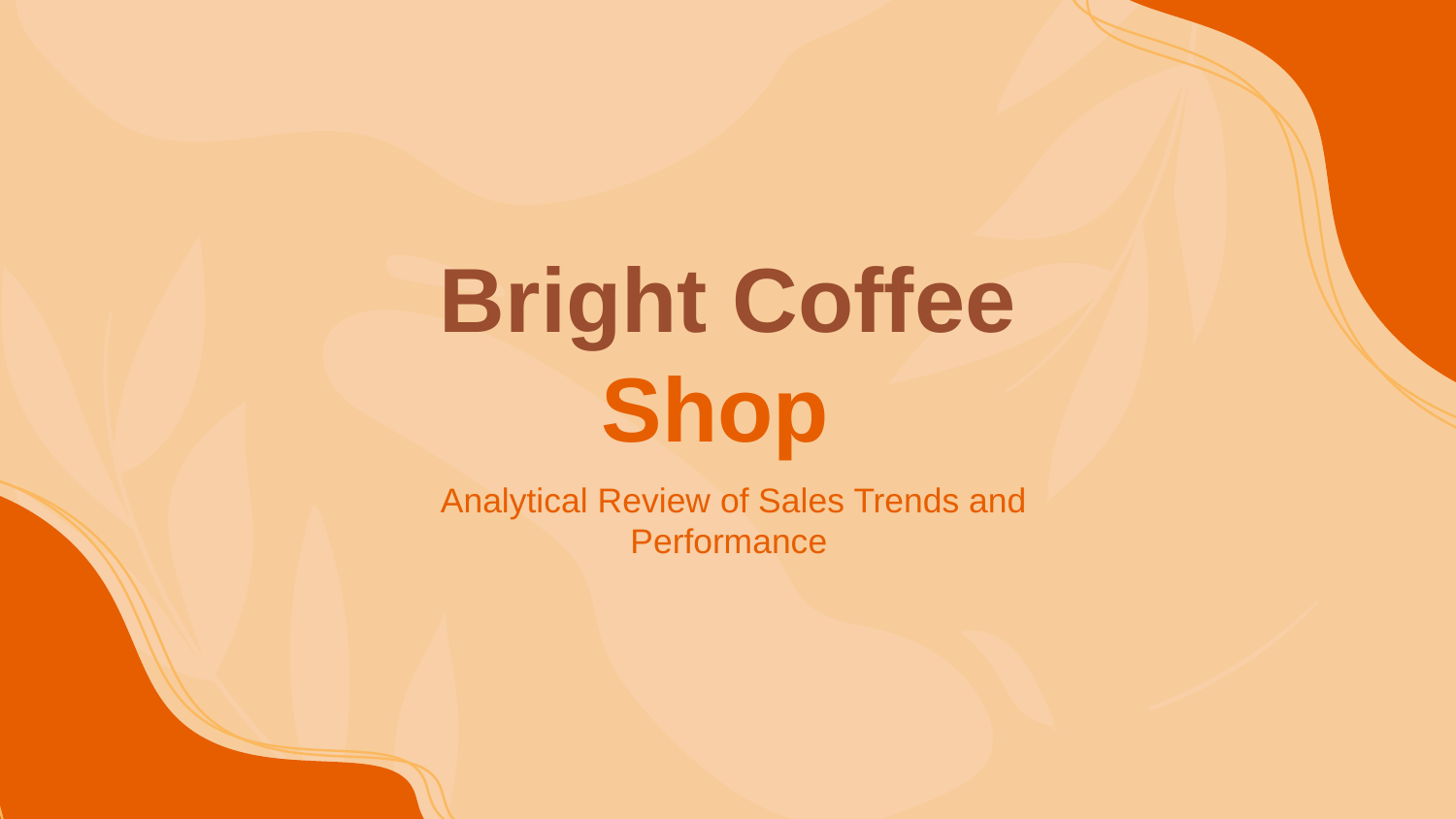

# Bright Coffee Shop
 Analytical Review of Sales Trends and Performance